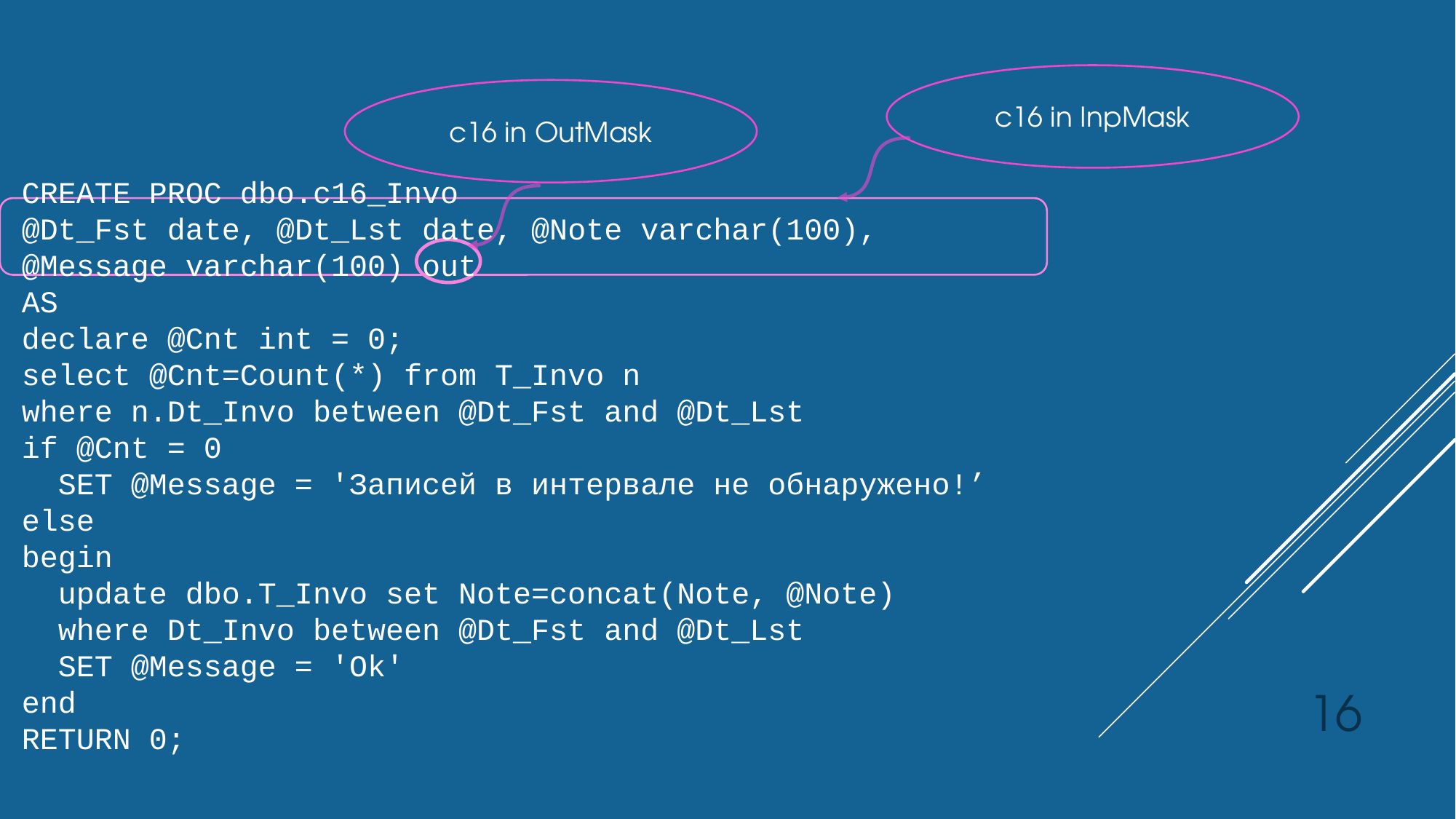

c16 in InpMask
c16 in OutMask
CREATE PROC dbo.c16_Invo
@Dt_Fst date, @Dt_Lst date, @Note varchar(100),
@Message varchar(100) out
AS
declare @Cnt int = 0;
select @Cnt=Count(*) from T_Invo n
where n.Dt_Invo between @Dt_Fst and @Dt_Lst
if @Cnt = 0
  SET @Message = 'Записей в интервале не обнаружено!’
else
begin
  update dbo.T_Invo set Note=concat(Note, @Note)
  where Dt_Invo between @Dt_Fst and @Dt_Lst
  SET @Message = 'Ok'
end
RETURN 0;

16